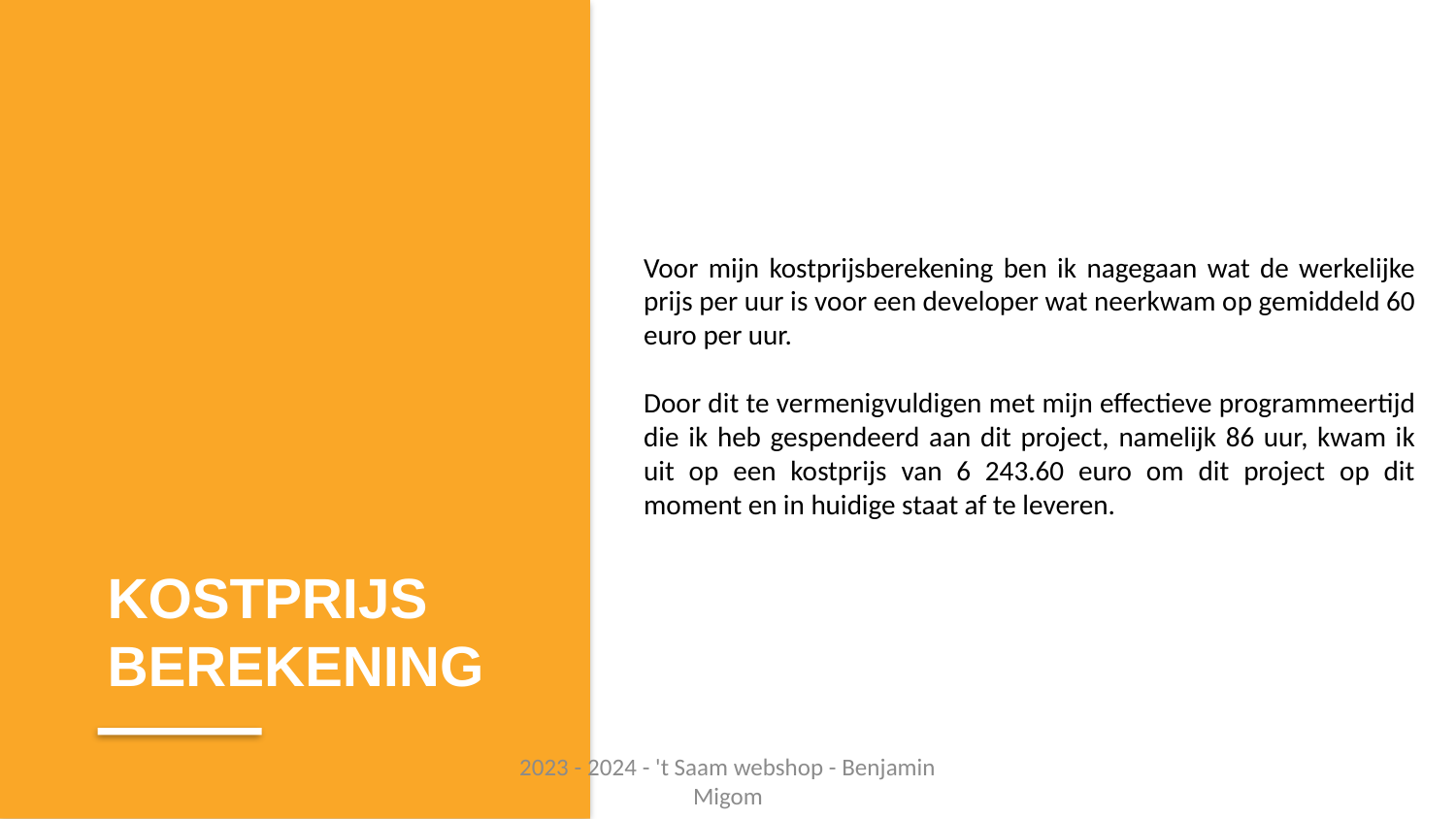

Voor mijn kostprijsberekening ben ik nagegaan wat de werkelijke prijs per uur is voor een developer wat neerkwam op gemiddeld 60 euro per uur.

Door dit te vermenigvuldigen met mijn effectieve programmeertijd die ik heb gespendeerd aan dit project, namelijk 86 uur, kwam ik uit op een kostprijs van 6 243.60 euro om dit project op dit moment en in huidige staat af te leveren.
KOSTPRIJS BEREKENING

2023 - 2024 - 't Saam webshop - Benjamin Migom
13